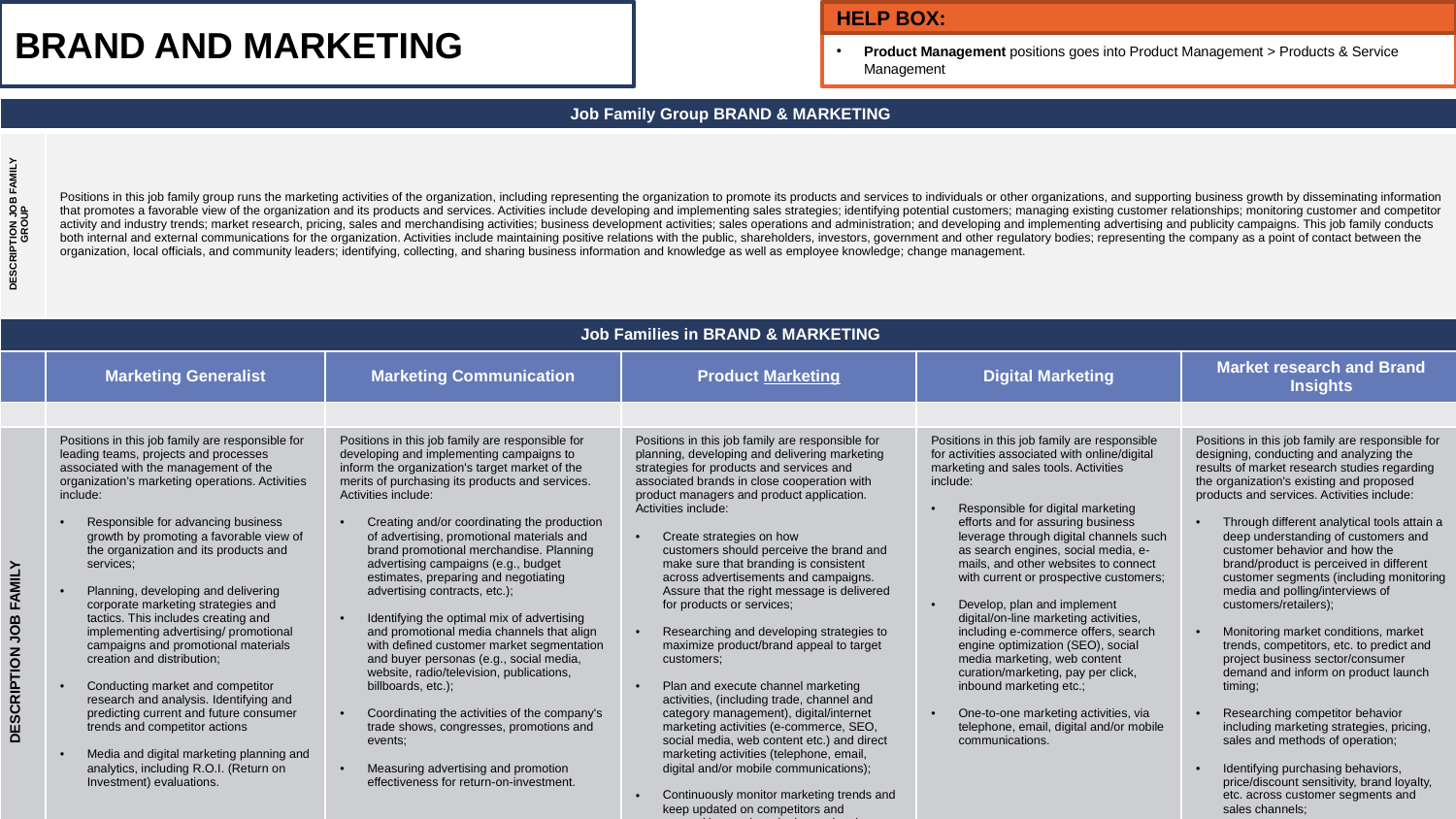

BRAND AND MARKETING
HELP BOX:

Product Management positions goes into Product Management > Products & Service Management
| Job Family Group BRAND & MARKETING |  |  |  |  |  |
| --- | --- | --- | --- | --- | --- |
| DESCRIPTION JOB FAMILY GROUP | Positions in this job family group runs the marketing activities of the organization, including representing the organization to promote its products and services to individuals or other organizations, and supporting business growth by disseminating information that promotes a favorable view of the organization and its products and services. Activities include developing and implementing sales strategies; identifying potential customers; managing existing customer relationships; monitoring customer and competitor activity and industry trends; market research, pricing, sales and merchandising activities; business development activities; sales operations and administration; and developing and implementing advertising and publicity campaigns. This job family conducts both internal and external communications for the organization. Activities include maintaining positive relations with the public, shareholders, investors, government and other regulatory bodies; representing the company as a point of contact between the organization, local officials, and community leaders; identifying, collecting, and sharing business information and knowledge as well as employee knowledge; change management. |  |  |  |  |
| Job Families in BRAND & MARKETING |  |  |  |  |  |
|  | Marketing Generalist | Marketing Communication | Product Marketing | Digital Marketing | Market research and Brand Insights |
|  |  |  |  |  |  |
| DESCRIPTION JOB FAMILY | Positions in this job family are responsible for leading teams, projects and processes associated with the management of the organization’s marketing operations. Activities include:  Responsible for advancing business growth by promoting a favorable view of the organization and its products and services;  Planning, developing and delivering corporate marketing strategies and tactics. This includes creating and implementing advertising/ promotional campaigns and promotional materials creation and distribution; Conducting market and competitor research and analysis. Identifying and predicting current and future consumer trends and competitor actions Media and digital marketing planning and analytics, including R.O.I. (Return on Investment) evaluations. | Positions in this job family are responsible for developing and implementing campaigns to inform the organization's target market of the merits of purchasing its products and services.  Activities include:  Creating and/or coordinating the production of advertising, promotional materials and brand promotional merchandise. Planning advertising campaigns (e.g., budget estimates, preparing and negotiating advertising contracts, etc.); Identifying the optimal mix of advertising and promotional media channels that align with defined customer market segmentation and buyer personas (e.g., social media, website, radio/television, publications, billboards, etc.);  Coordinating the activities of the company's trade shows, congresses, promotions and events;  Measuring advertising and promotion effectiveness for return-on-investment. | Positions in this job family are responsible for planning, developing and delivering marketing strategies for products and services and associated brands in close cooperation with product managers and product application. Activities include:  Create strategies on how customers should perceive the brand and make sure that branding is consistent across advertisements and campaigns. Assure that the right message is delivered for products or services; Researching and developing strategies to maximize product/brand appeal to target customers;  Plan and execute channel marketing activities, (including trade, channel and category management), digital/internet marketing activities (e-commerce, SEO, social media, web content etc.) and direct marketing activities (telephone, email, digital and/or mobile communications); Continuously monitor marketing trends and keep updated on competitors and competitive products in the marketplace. | Positions in this job family are responsible for activities associated with online/digital marketing and sales tools. Activities include:   Responsible for digital marketing efforts and for assuring business leverage through digital channels such as search engines, social media, e-mails, and other websites to connect with current or prospective customers; Develop, plan and implement digital/on-line marketing activities, including e-commerce offers, search engine optimization (SEO), social media marketing, web content curation/marketing, pay per click, inbound marketing etc.;  One-to-one marketing activities, via telephone, email, digital and/or mobile communications. | Positions in this job family are responsible for designing, conducting and analyzing the results of market research studies regarding the organization's existing and proposed products and services. Activities include:  Through different analytical tools attain a deep understanding of customers and customer behavior and how the brand/product is perceived in different customer segments (including monitoring media and polling/interviews of customers/retailers); Monitoring market conditions, market trends, competitors, etc. to predict and project business sector/consumer demand and inform on product launch timing; Researching competitor behavior including marketing strategies, pricing, sales and methods of operation; Identifying purchasing behaviors, price/discount sensitivity, brand loyalty, etc. across customer segments and sales channels; Simulating the impact of proposed marketing campaigns and measuring results against targets. |